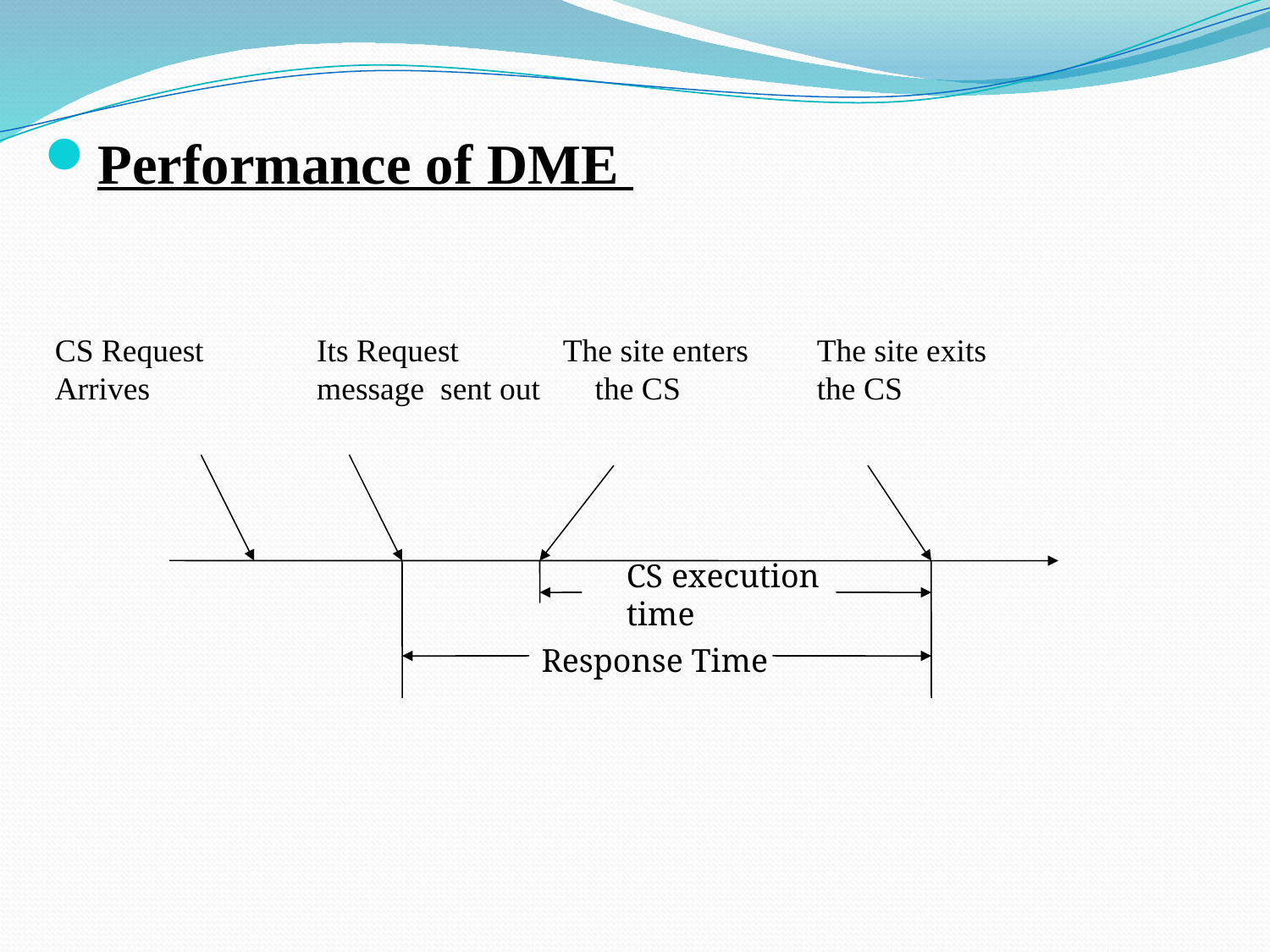

Performance of DME

CS Request 	 Its Request	The site enters 	The site exits
Arrives		 message  sent out	    the CS		the CS

CS execution time

Response Time